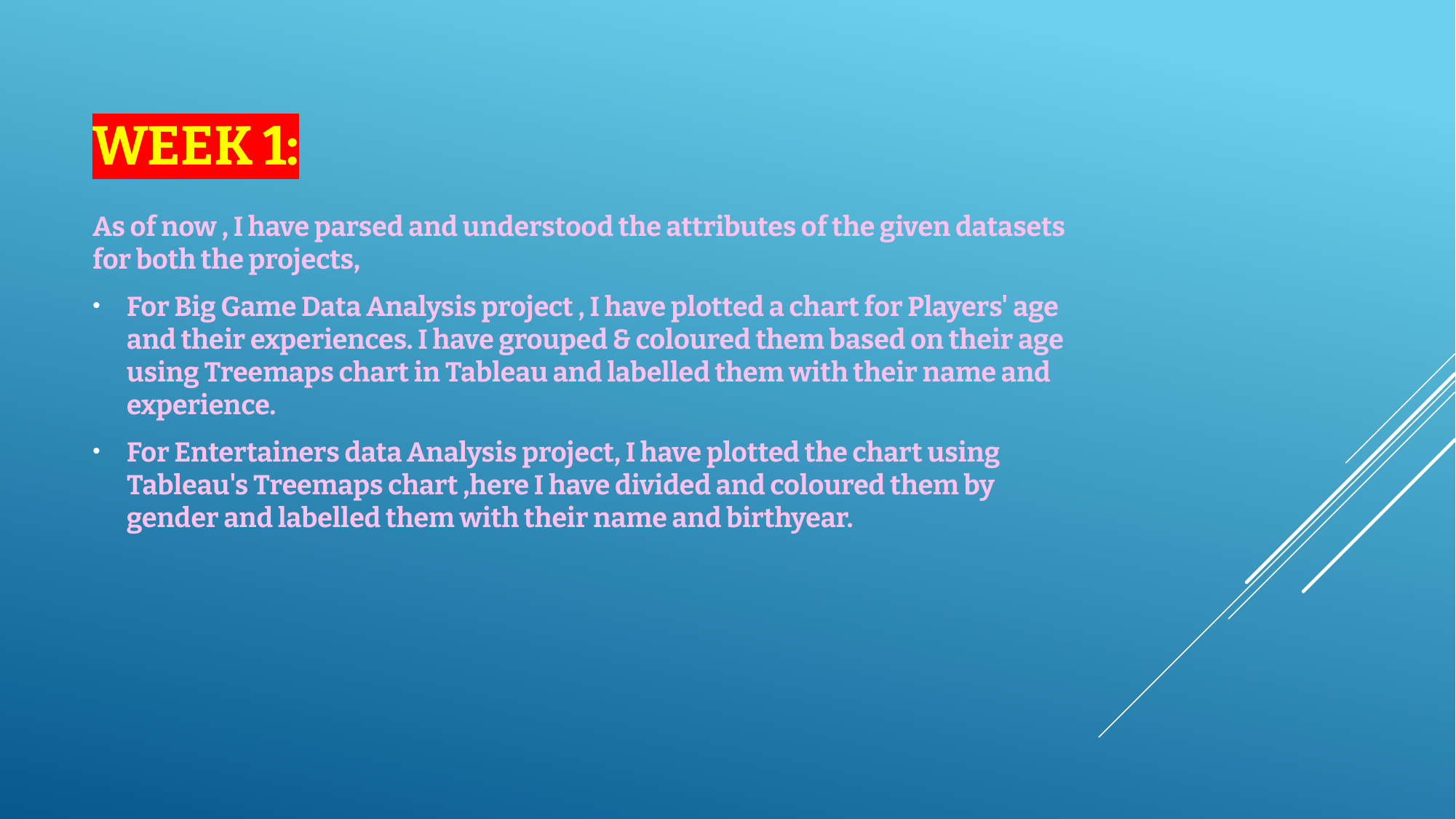

# Week 1:
As of now , I have parsed and understood the attributes of the given datasets for both the projects,
For Big Game Data Analysis project , I have plotted a chart for Players' age and their experiences. I have grouped & coloured them based on their age using Treemaps chart in Tableau and labelled them with their name and experience.
For Entertainers data Analysis project, I have plotted the chart using Tableau's Treemaps chart ,here I have divided and coloured them by gender and labelled them with their name and birthyear.